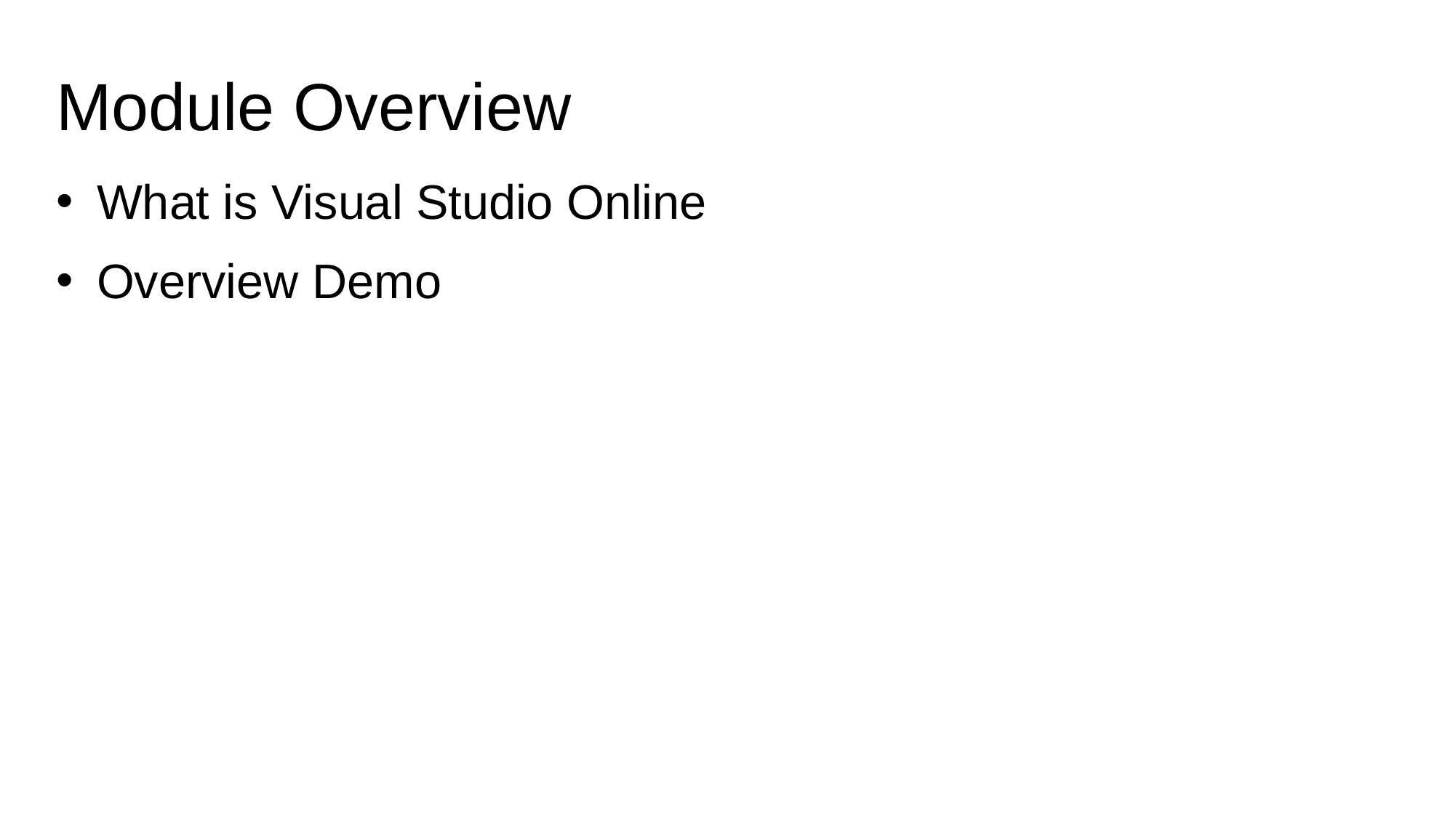

# Module Overview
What is Visual Studio Online
Overview Demo